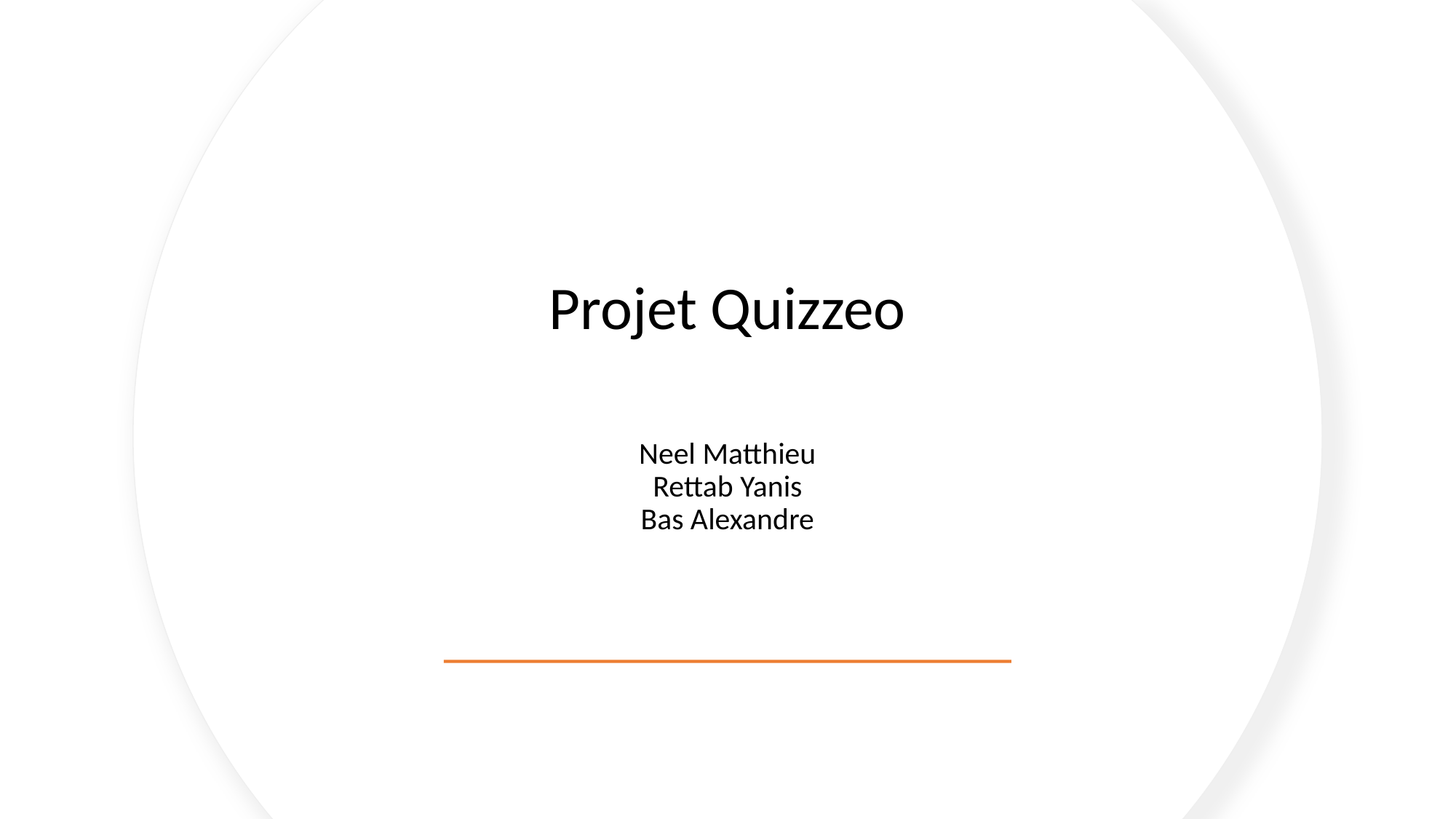

# Projet Quizzeo Neel Matthieu Rettab Yanis Bas Alexandre